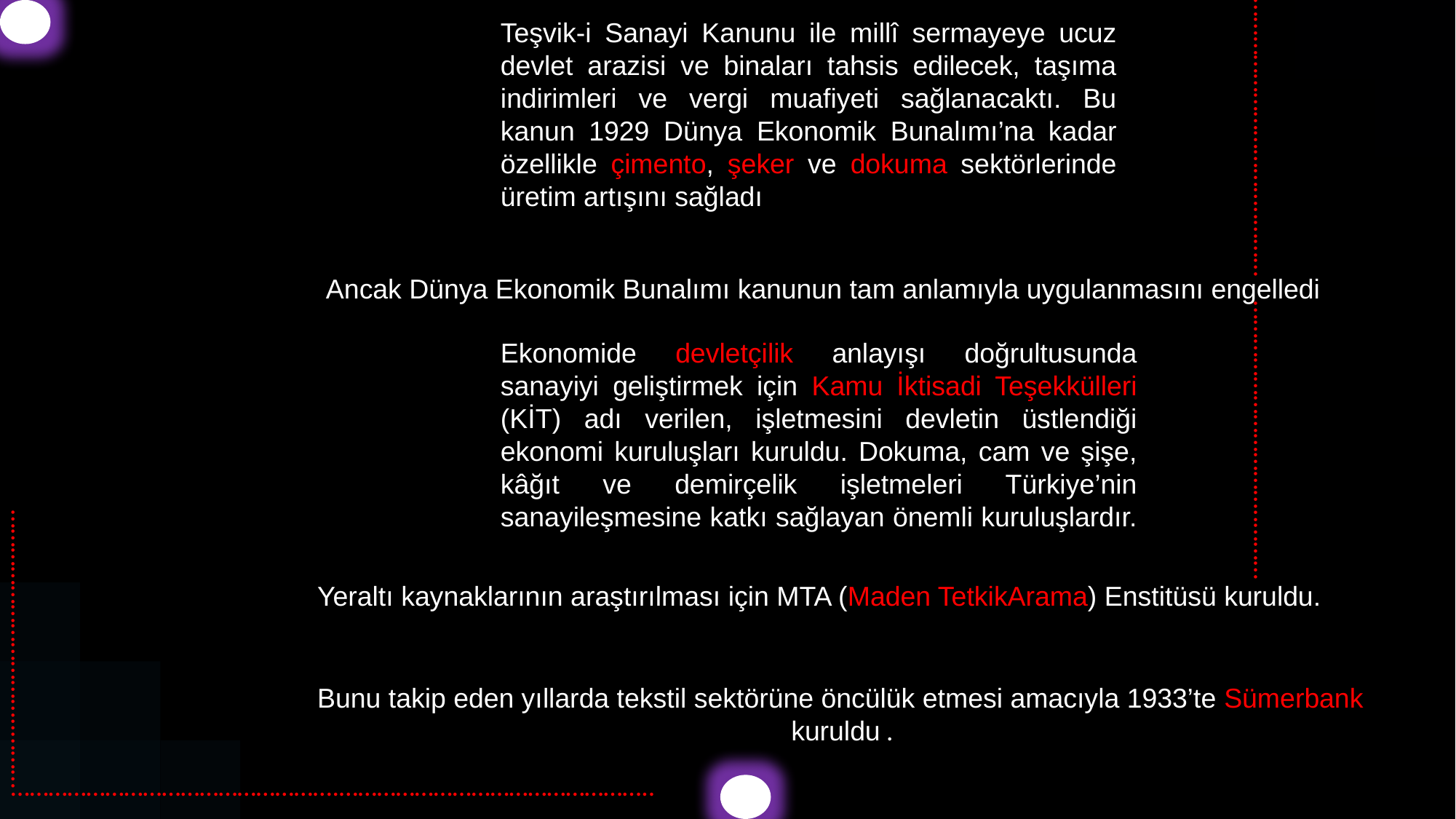

Teşvik-i Sanayi Kanunu ile millî sermayeye ucuz devlet arazisi ve binaları tahsis edilecek, taşıma indirimleri ve vergi muafiyeti sağlanacaktı. Bu kanun 1929 Dünya Ekonomik Bunalımı’na kadar özellikle çimento, şeker ve dokuma sektörlerinde üretim artışını sağladı
……………………………..………
Ancak Dünya Ekonomik Bunalımı kanunun tam anlamıyla uygulanmasını engelledi
Ekonomide devletçilik anlayışı doğrultusunda sanayiyi geliştirmek için Kamu İktisadi Teşekkülleri (KİT) adı verilen, işletmesini devletin üstlendiği ekonomi kuruluşları kuruldu. Dokuma, cam ve şişe, kâğıt ve demirçelik işletmeleri Türkiye’nin sanayileşmesine katkı sağlayan önemli kuruluşlardır.
……………………………..………
Yeraltı kaynaklarının araştırılması için MTA (Maden TetkikArama) Enstitüsü kuruldu.
……………………………..………
Bunu takip eden yıllarda tekstil sektörüne öncülük etmesi amacıyla 1933’te Sümerbank
                                                              kuruldu .
…………………………………………….…………………………………………..………